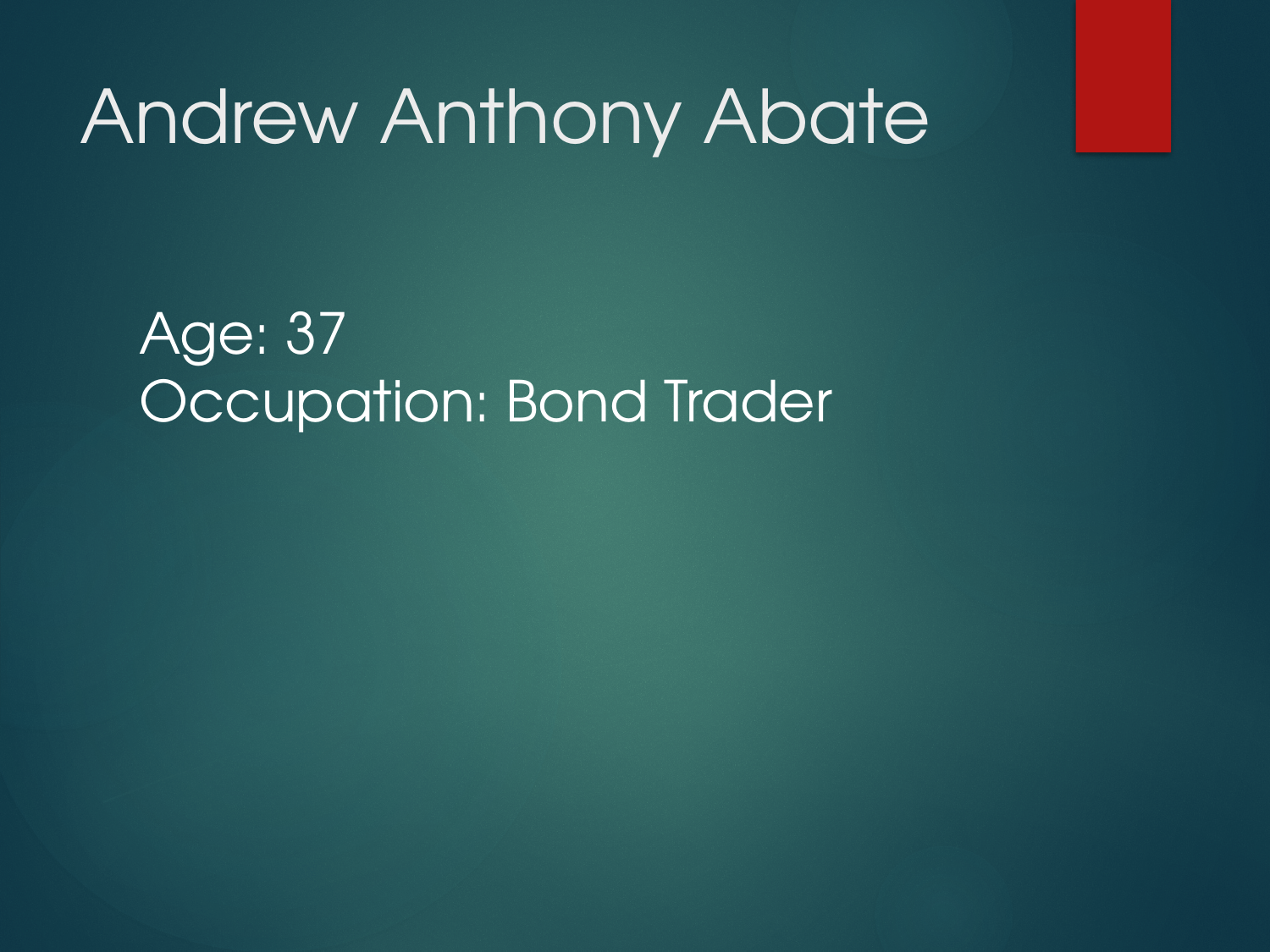

# Andrew Anthony Abate

Age: 37
Occupation: Bond Trader